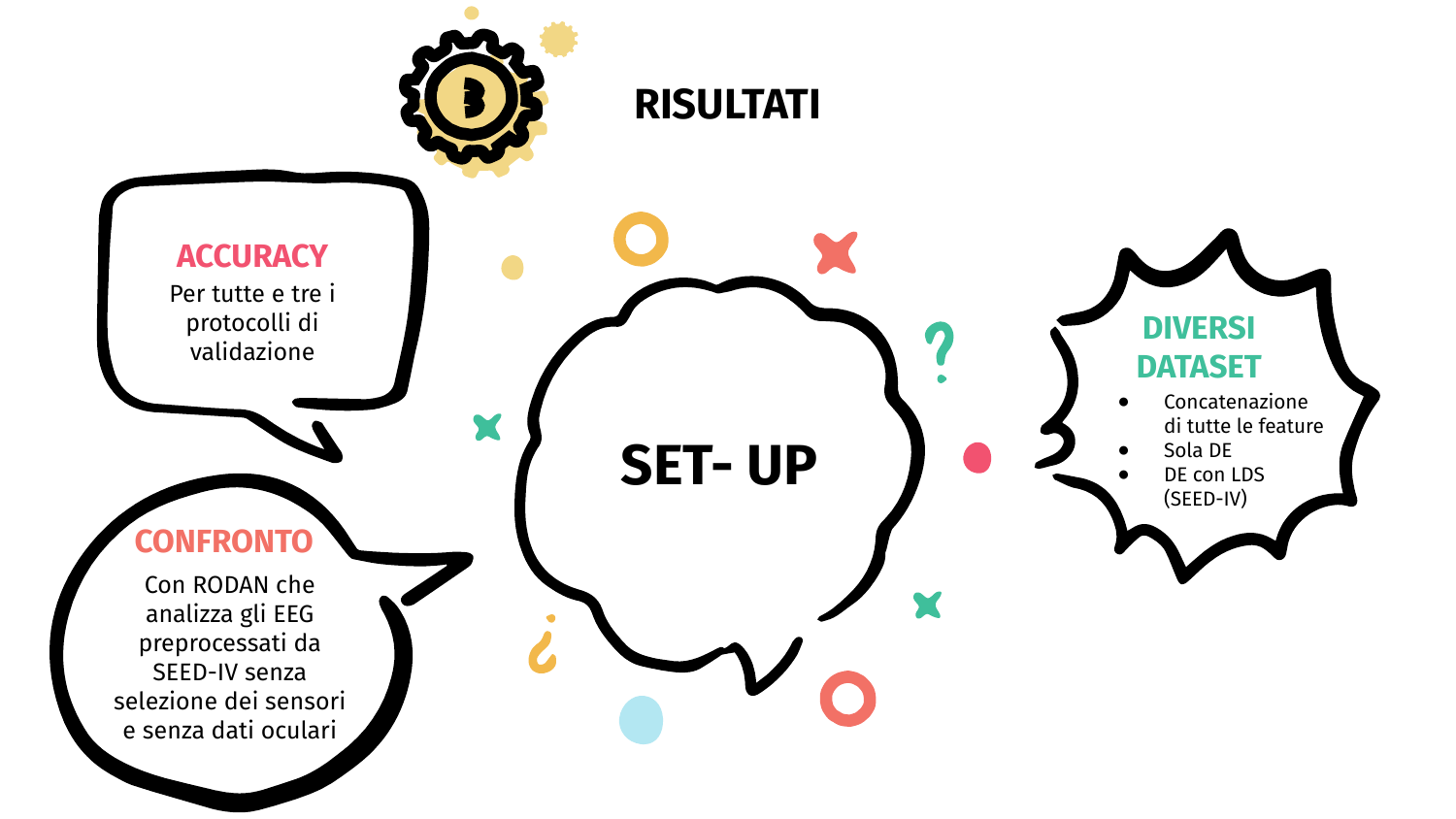

# RISULTATI

ACCURACY

Per tutte e tre i protocolli di validazione

DIVERSI DATASET

Concatenazione di tutte le feature
Sola DE
DE con LDS
(SEED-IV)

SET- UP

CONFRONTO

Con RODAN che analizza gli EEG preprocessati da SEED-IV senza selezione dei sensori e senza dati oculari